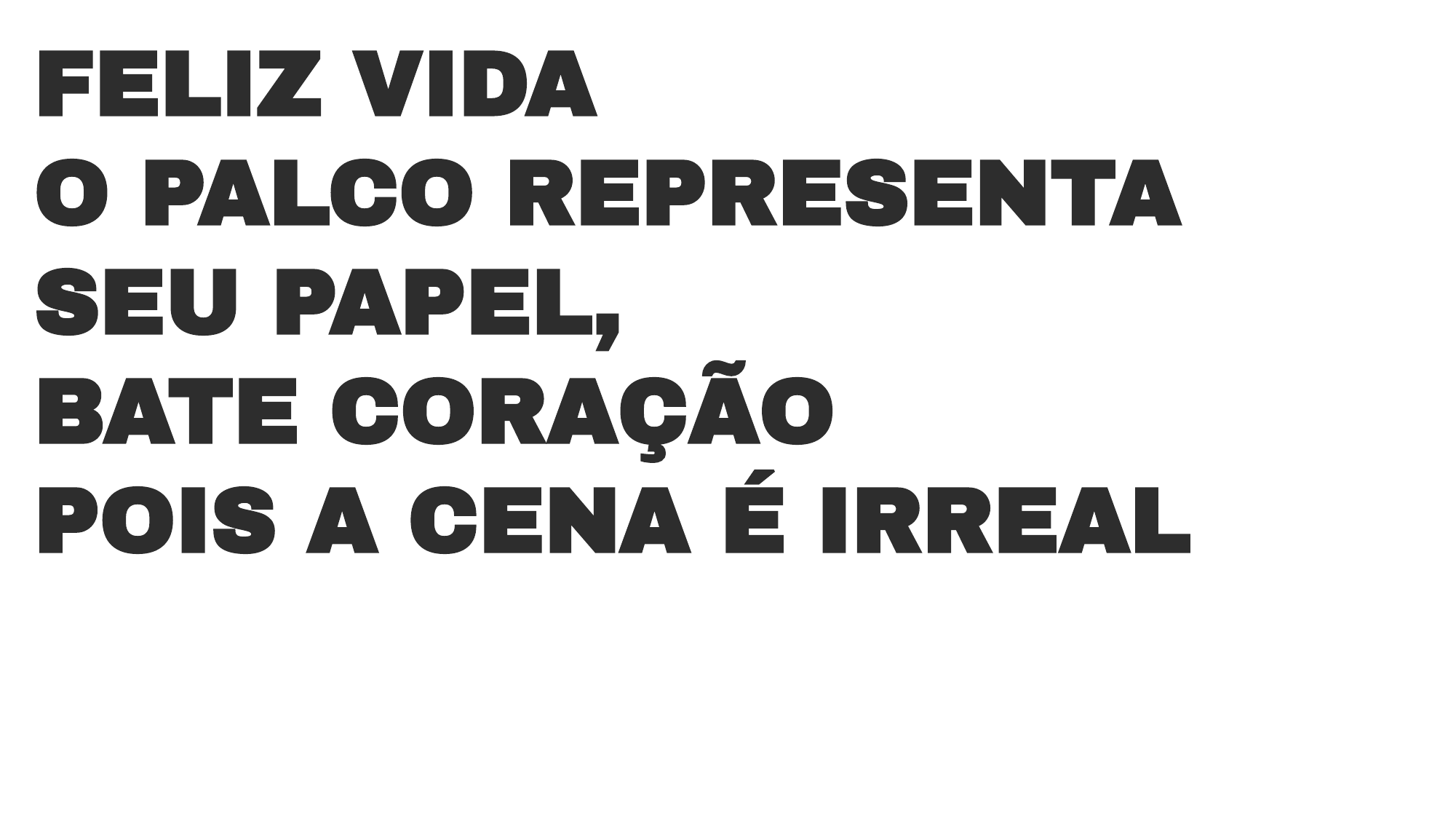

FELIZ VIDA
O PALCO REPRESENTA SEU PAPEL,
BATE CORAÇÃO
POIS A CENA É IRREAL